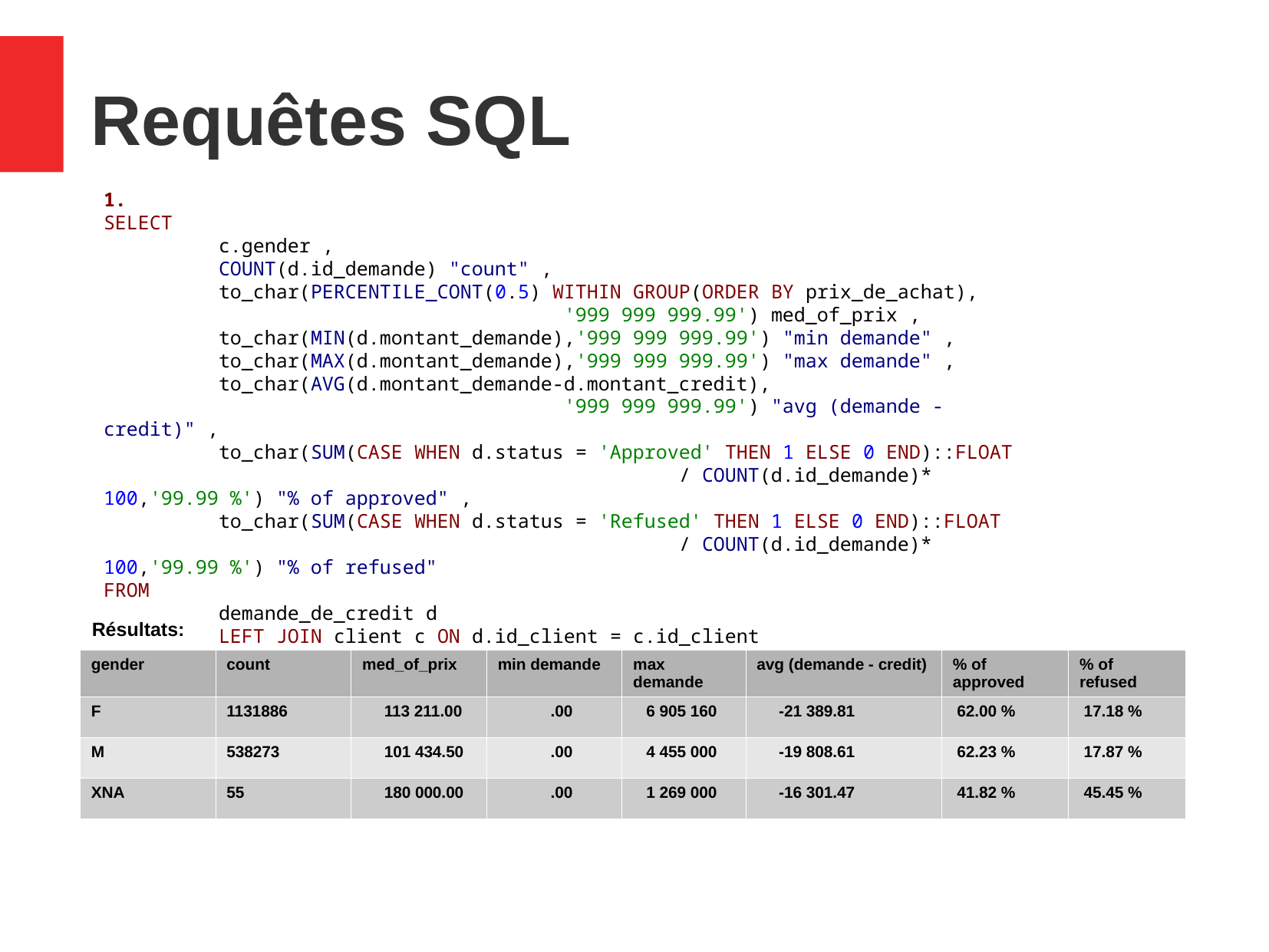

Requêtes SQL
1.
SELECT
	c.gender ,
	COUNT(d.id_demande) "count" ,
	to_char(PERCENTILE_CONT(0.5) WITHIN GROUP(ORDER BY prix_de_achat),
				'999 999 999.99') med_of_prix ,
	to_char(MIN(d.montant_demande),'999 999 999.99') "min demande" ,
	to_char(MAX(d.montant_demande),'999 999 999.99') "max demande" ,
	to_char(AVG(d.montant_demande-d.montant_credit),
				'999 999 999.99') "avg (demande - credit)" ,
	to_char(SUM(CASE WHEN d.status = 'Approved' THEN 1 ELSE 0 END)::FLOAT
					/ COUNT(d.id_demande)* 100,'99.99 %') "% of approved" ,
	to_char(SUM(CASE WHEN d.status = 'Refused' THEN 1 ELSE 0 END)::FLOAT
					/ COUNT(d.id_demande)* 100,'99.99 %') "% of refused"
FROM
	demande_de_credit d
	LEFT JOIN client c ON d.id_client = c.id_client
GROUP BY c.gender;
Résultats:
| gender | count | med\_of\_prix | min demande | max demande | avg (demande - credit) | % of approved | % of refused |
| --- | --- | --- | --- | --- | --- | --- | --- |
| F | 1131886 | 113 211.00 | .00 | 6 905 160 | -21 389.81 | 62.00 % | 17.18 % |
| M | 538273 | 101 434.50 | .00 | 4 455 000 | -19 808.61 | 62.23 % | 17.87 % |
| XNA | 55 | 180 000.00 | .00 | 1 269 000 | -16 301.47 | 41.82 % | 45.45 % |